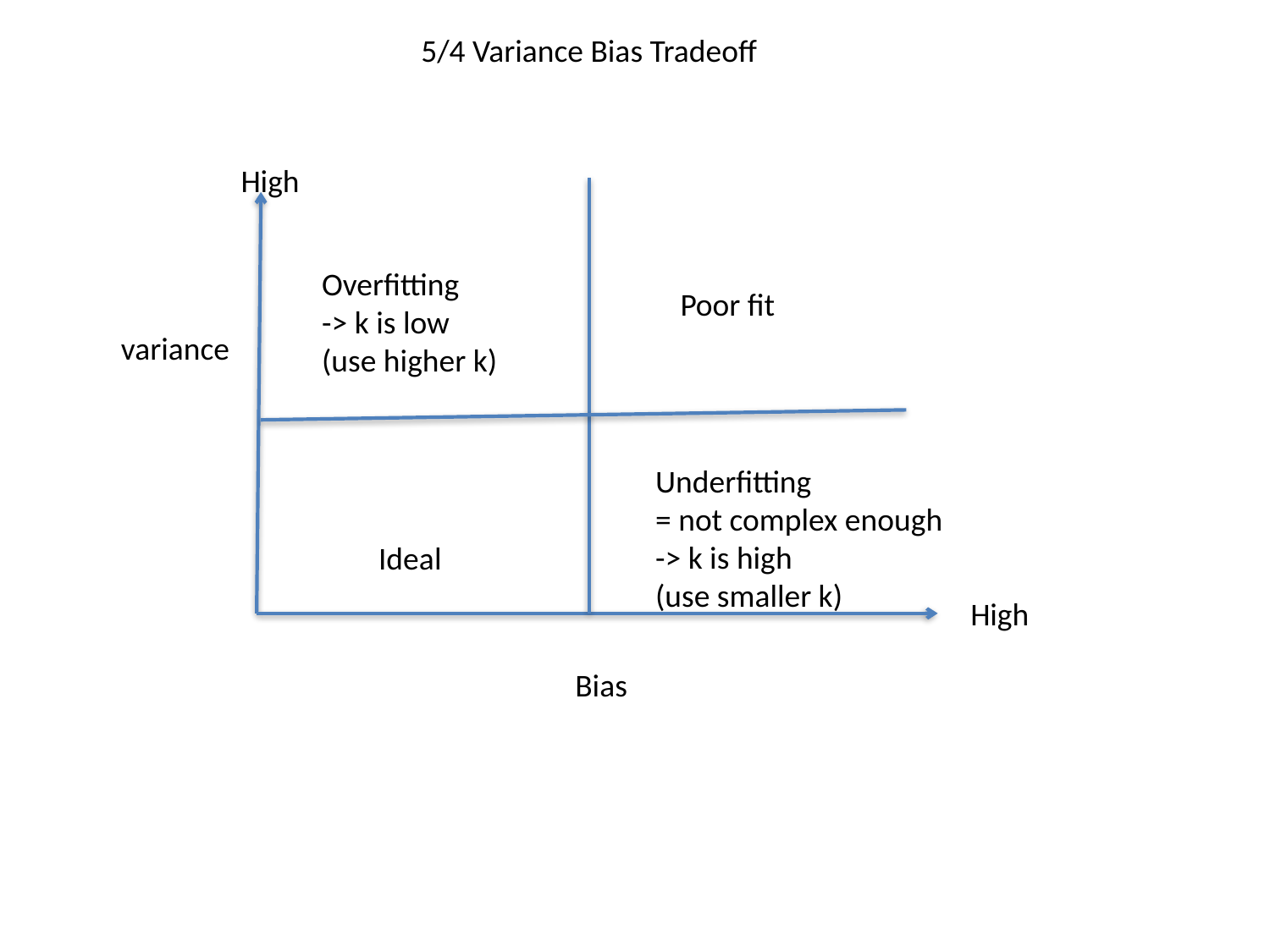

5/4 Variance Bias Tradeoff
High

Overfitting
-> k is low
(use higher k)
Poor fit
variance
Underfitting
= not complex enough
-> k is high
(use smaller k)
Ideal
High
Bias